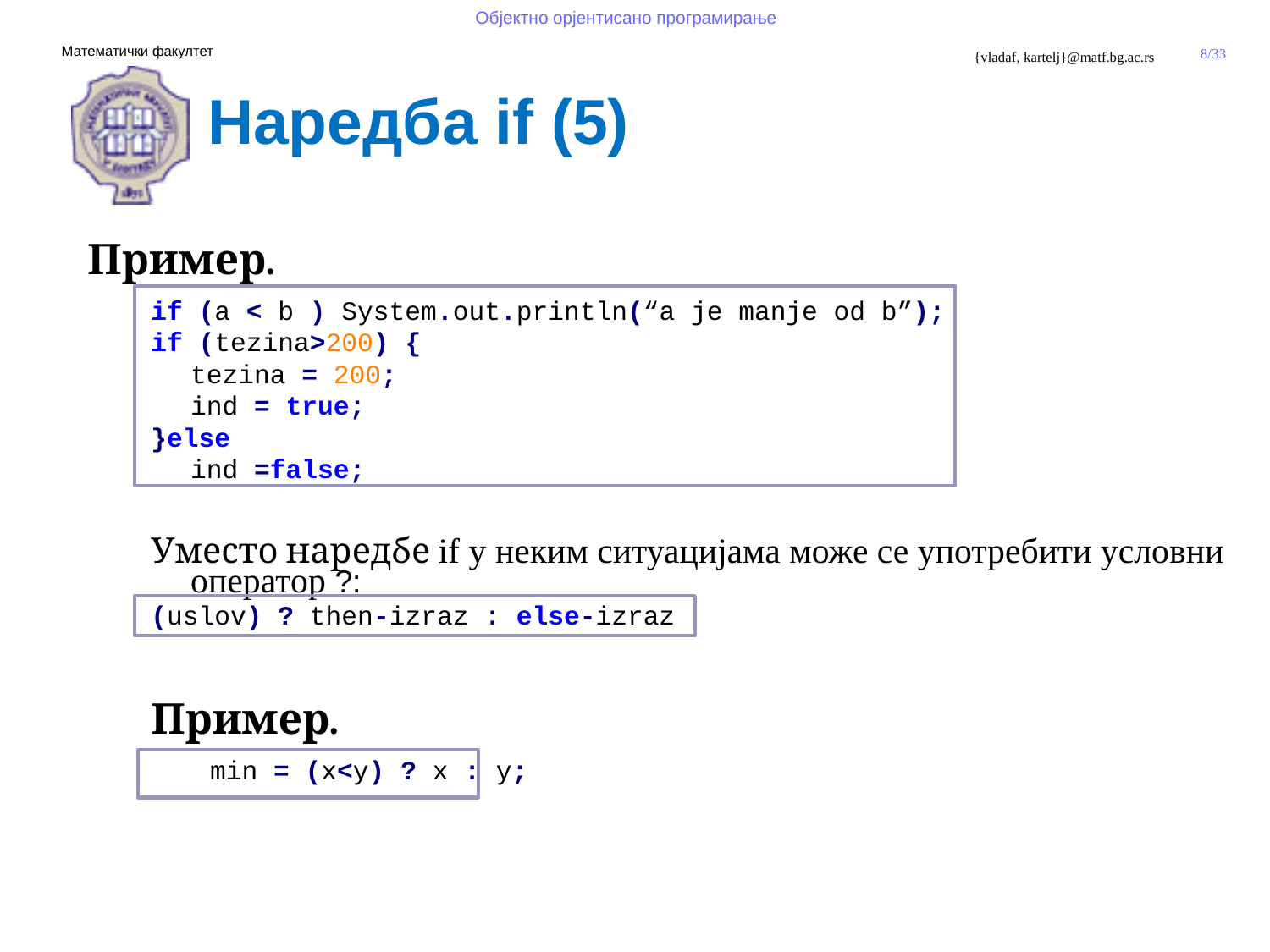

Наредба if (5)
Пример.
if (a < b ) System.out.println(“a je manje od b”);
if (tezina>200) {
	tezina = 200;
	ind = true;
}else
	ind =false;

Уместо наредбе if у неким ситуацијама може се употребити условни оператор ?:
(uslov) ? then-izraz : else-izraz

Пример.
         min = (x<y) ? x : y;